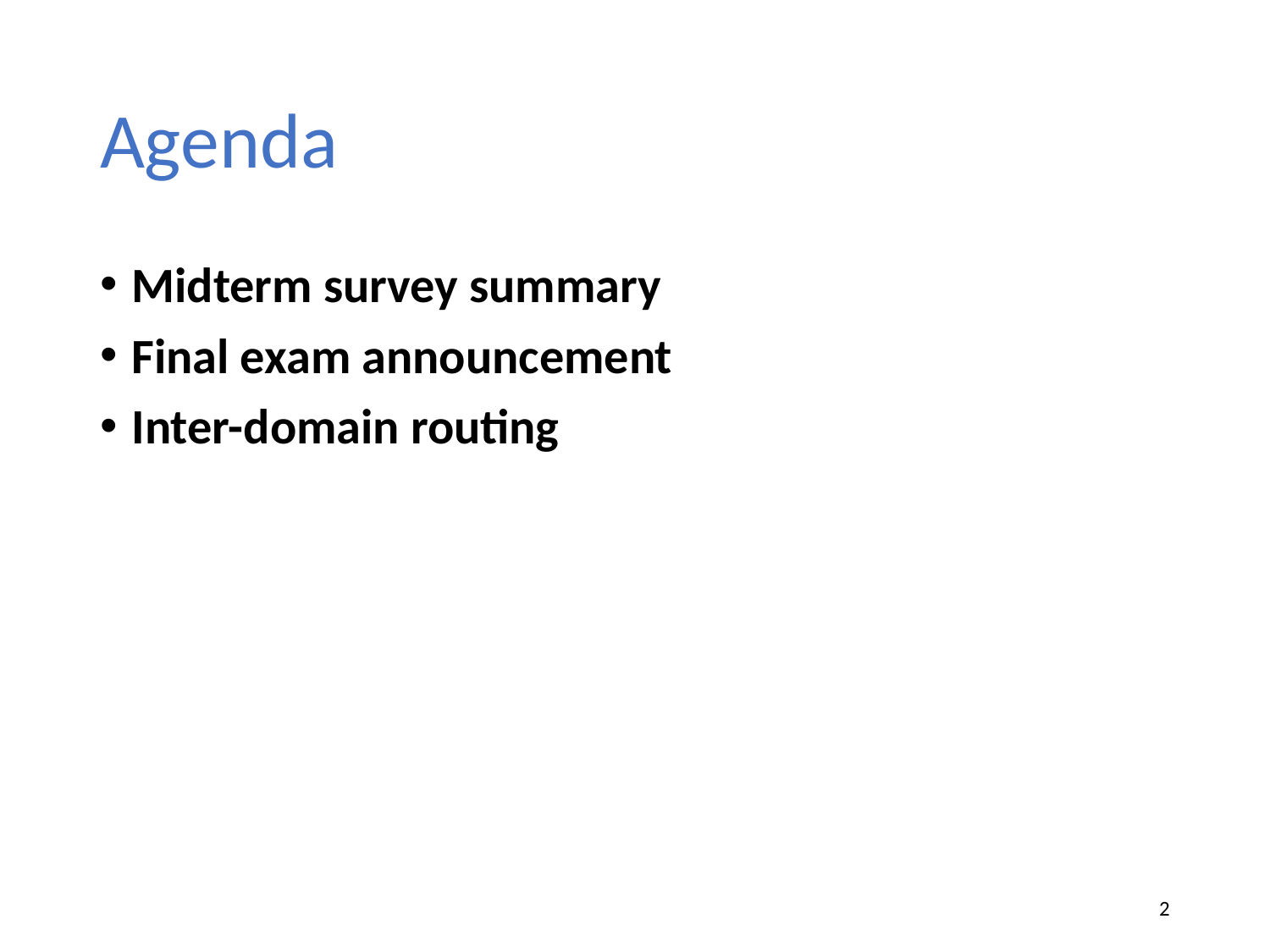

# Agenda
Midterm survey summary
Final exam announcement
Inter-domain routing
2